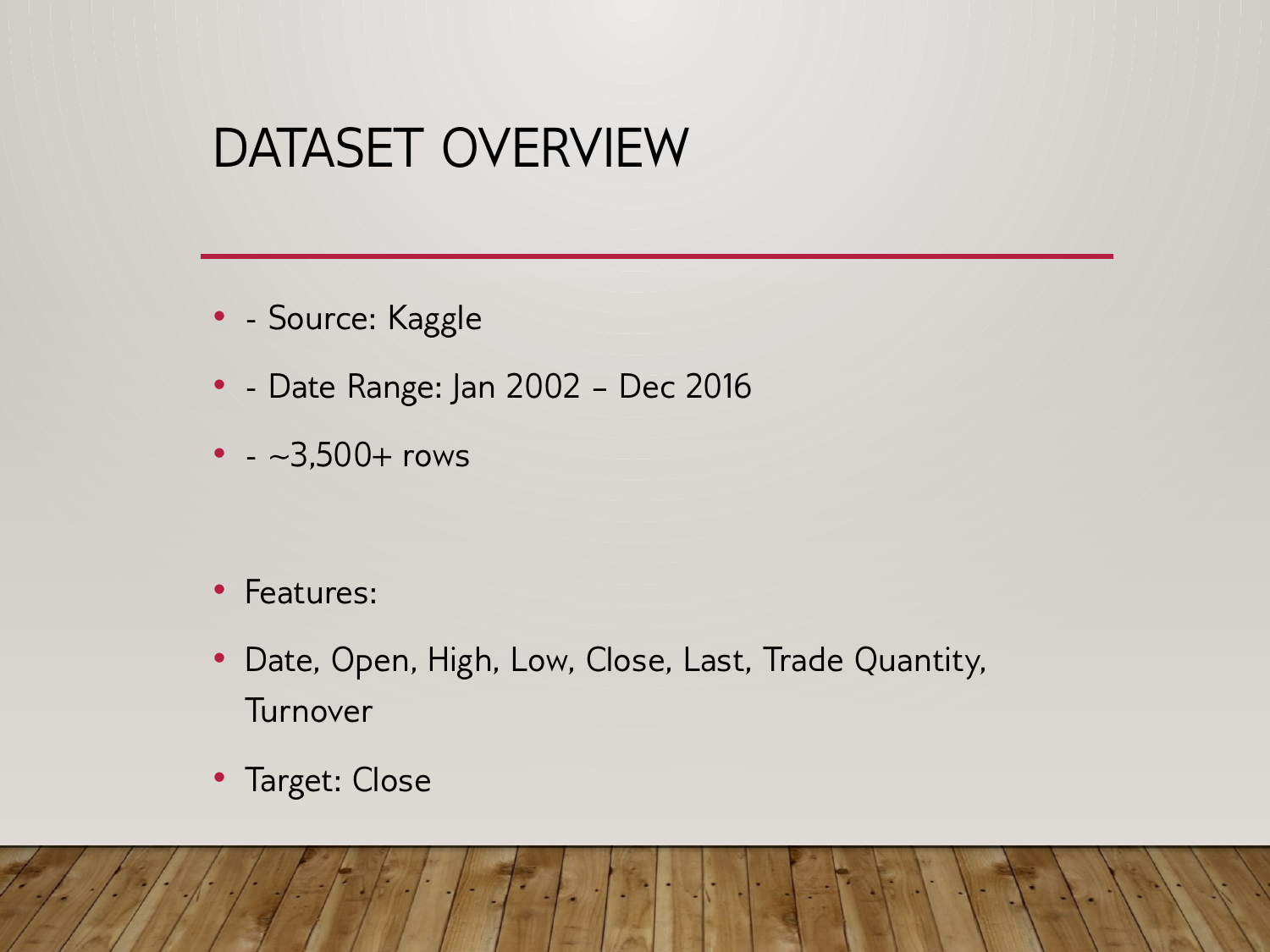

# Dataset Overview
- Source: Kaggle
- Date Range: Jan 2002 – Dec 2016
- ~3,500+ rows

Features:
Date, Open, High, Low, Close, Last, Trade Quantity, Turnover
Target: Close